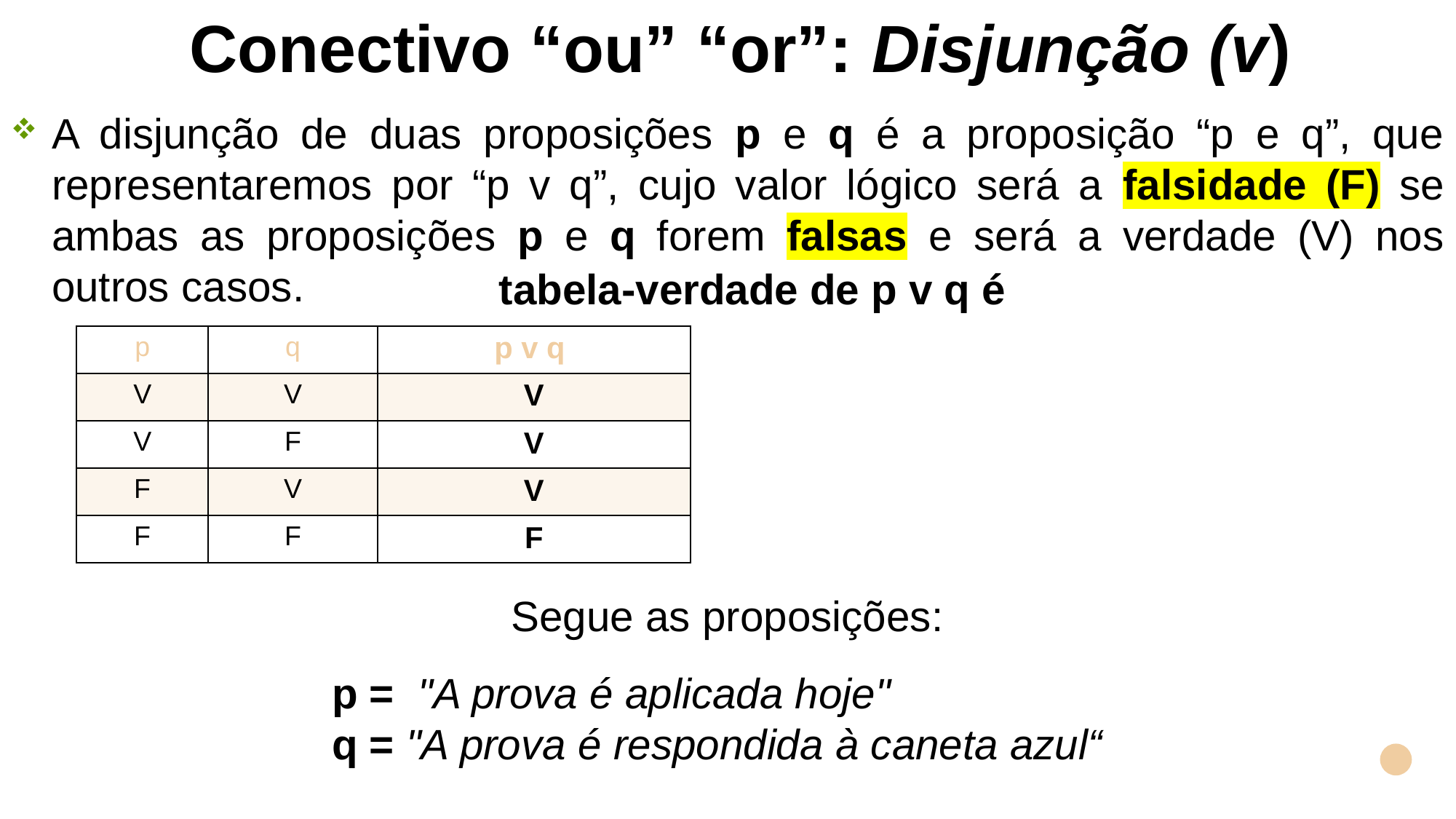

Conectivo “ou” “or”: Disjunção (v)
A disjunção de duas proposições p e q é a proposição “p e q”, que representaremos por “p v q”, cujo valor lógico será a falsidade (F) se ambas as proposições p e q forem falsas e será a verdade (V) nos outros casos.
tabela-verdade de p v q é
| p | q | p v q |
| --- | --- | --- |
| V | V | V |
| V | F | V |
| F | V | V |
| F | F | F |
Segue as proposições:
p =  "A prova é aplicada hoje"
q = "A prova é respondida à caneta azul“